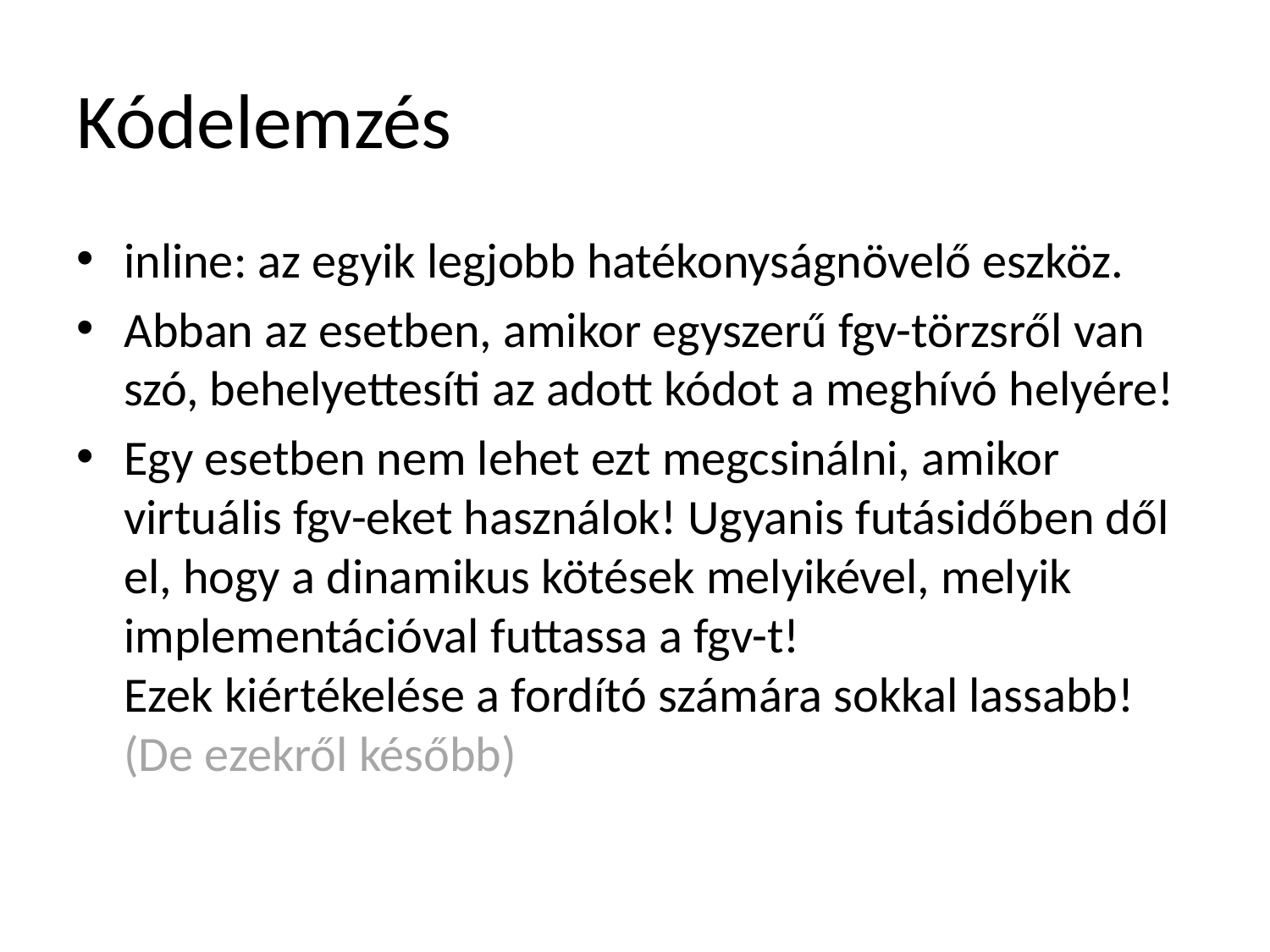

# Kódelemzés
inline: az egyik legjobb hatékonyságnövelő eszköz.
Abban az esetben, amikor egyszerű fgv-törzsről van szó, behelyettesíti az adott kódot a meghívó helyére!
Egy esetben nem lehet ezt megcsinálni, amikor virtuális fgv-eket használok! Ugyanis futásidőben dől el, hogy a dinamikus kötések melyikével, melyik implementációval futtassa a fgv-t!
Ezek kiértékelése a fordító számára sokkal lassabb!
(De ezekről később)